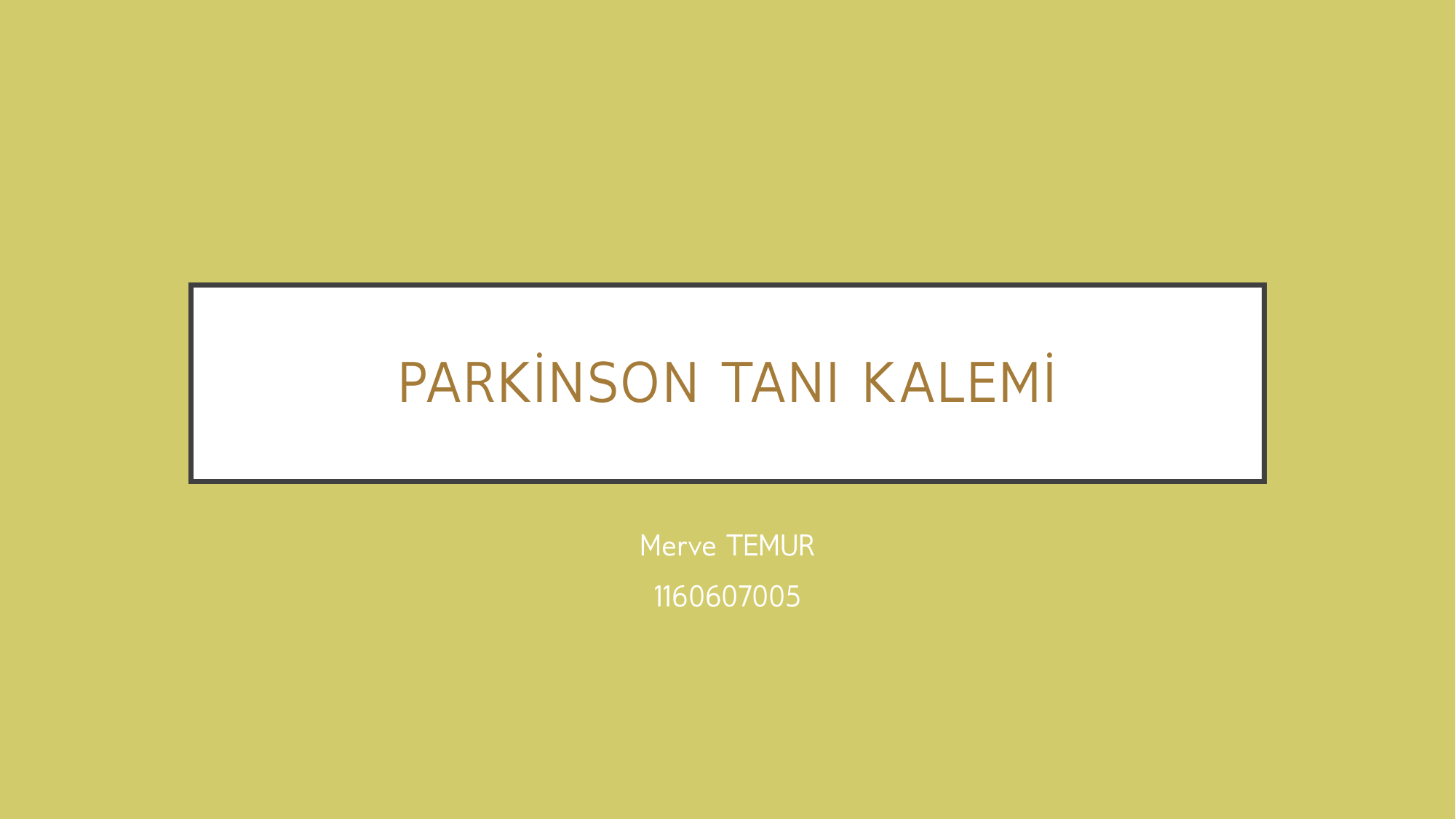

# PARKİNSON TANI KALEMİ
Merve TEMUR
1160607005